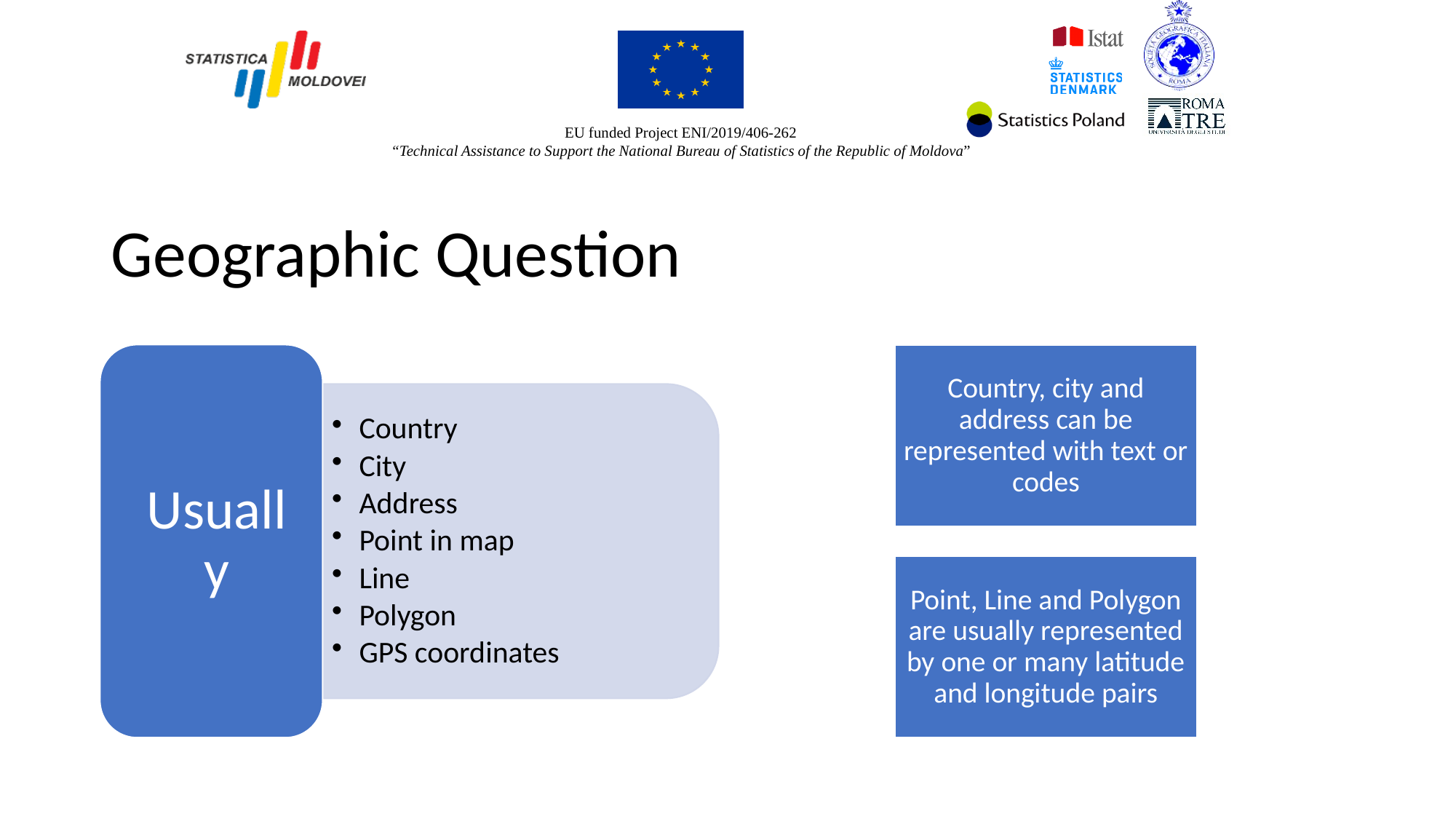

# Geographic Question
Country
City
Address
Point in map
Line
Polygon
GPS coordinates
Usually
Country, city and address can be represented with text or codes
Point, Line and Polygon are usually represented by one or many latitude and longitude pairs